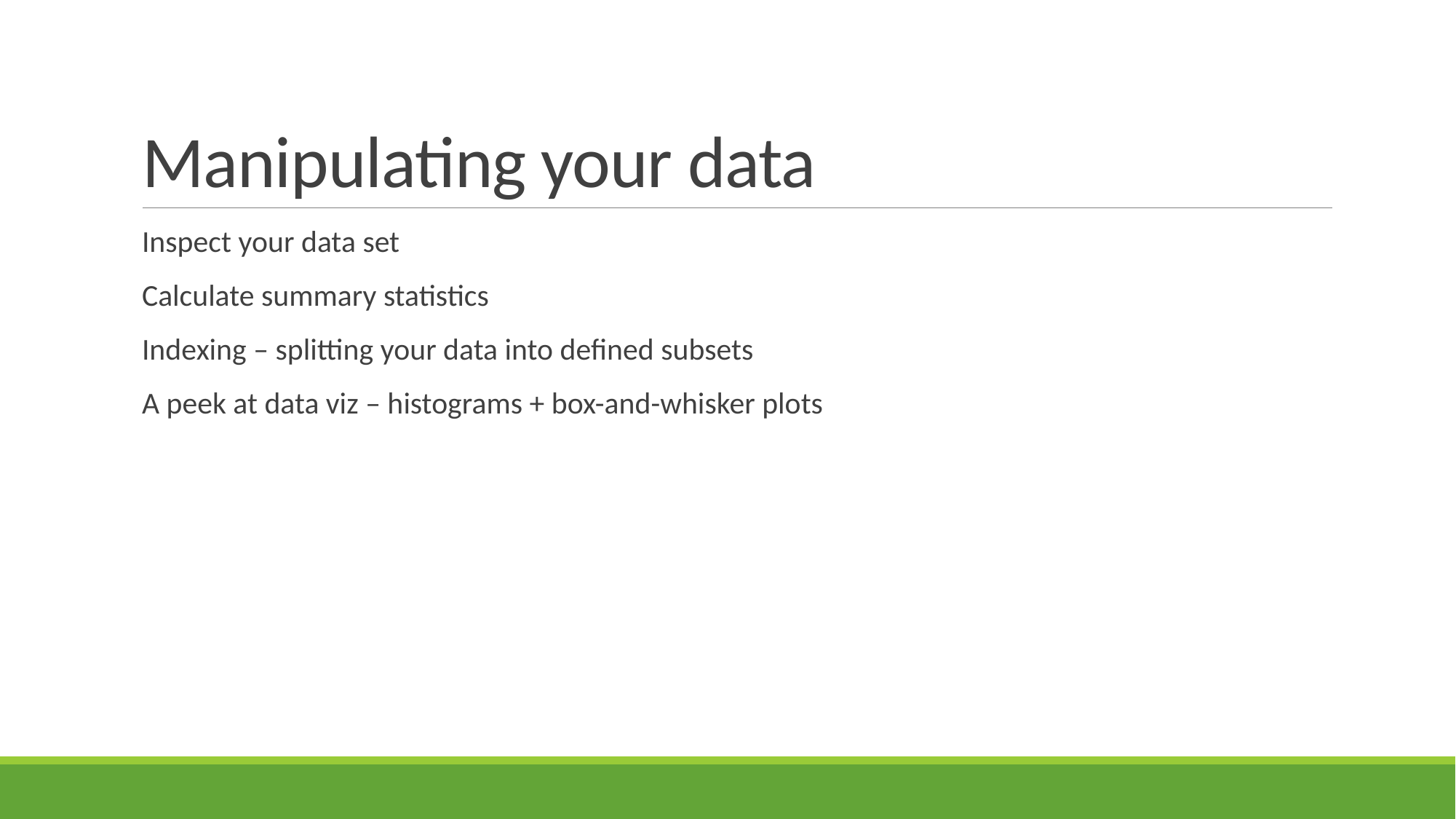

# Manipulating your data
Inspect your data set
Calculate summary statistics
Indexing – splitting your data into defined subsets
A peek at data viz – histograms + box-and-whisker plots